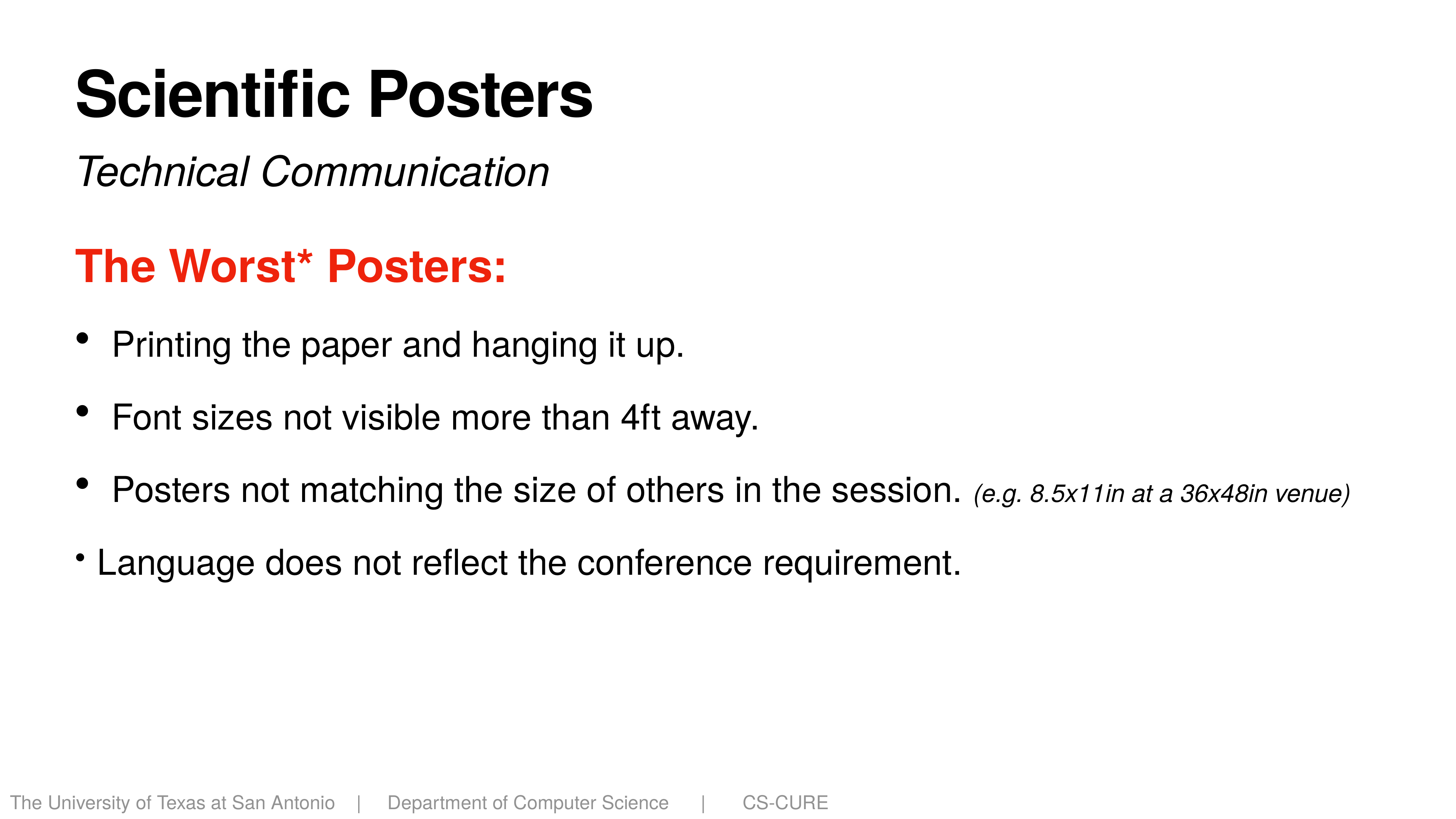

# Scientific Posters
Technical Communication
The Worst* Posters:
Printing the paper and hanging it up.
Font sizes not visible more than 4ft away.
Posters not matching the size of others in the session. (e.g. 8.5x11in at a 36x48in venue)
 Language does not reflect the conference requirement.
12